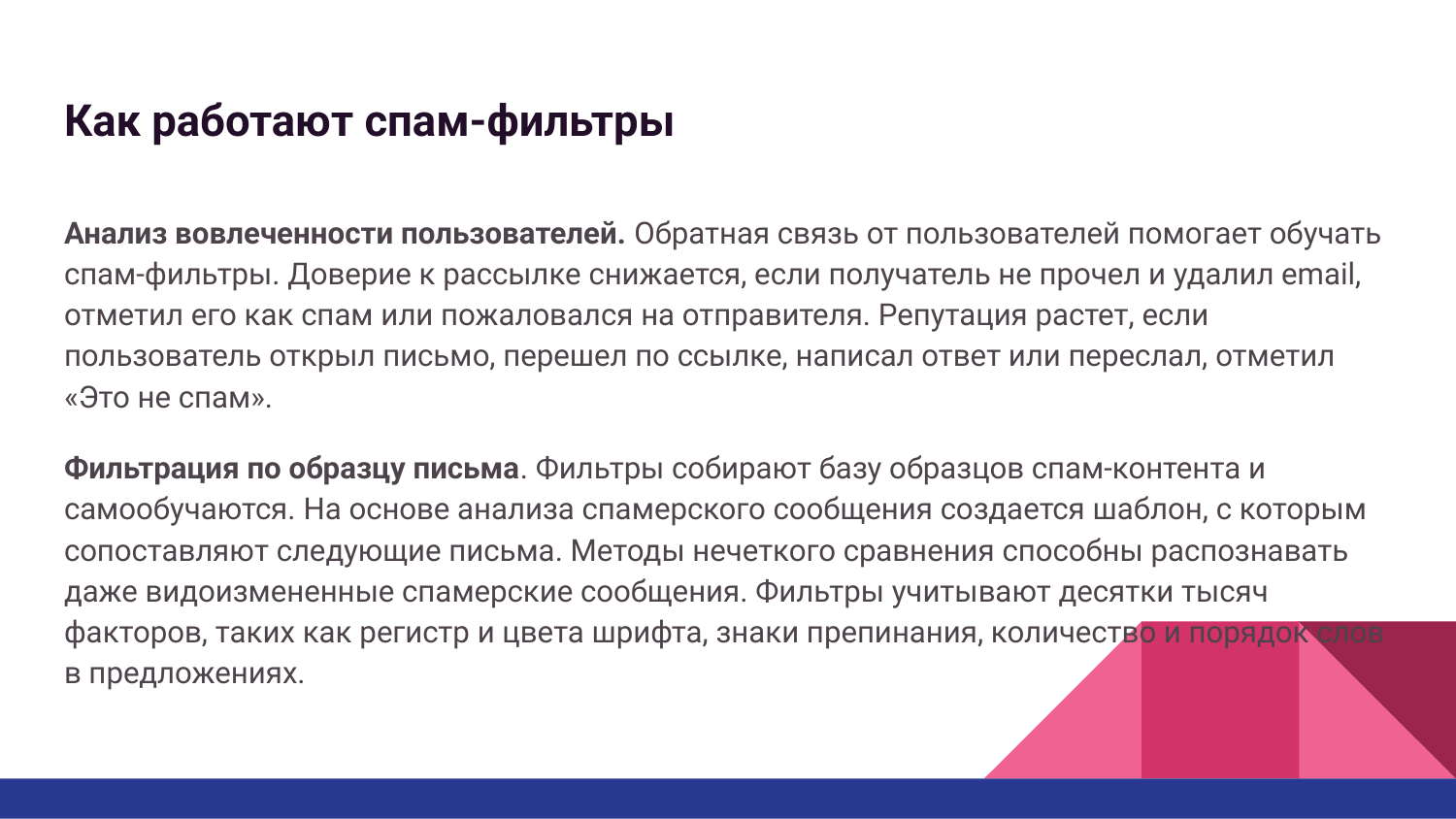

# Как работают спам-фильтры

Анализ вовлеченности пользователей. Обратная связь от пользователей помогает обучать спам-фильтры. Доверие к рассылке снижается, если получатель не прочел и удалил email, отметил его как спам или пожаловался на отправителя. Репутация растет, если пользователь открыл письмо, перешел по ссылке, написал ответ или переслал, отметил «Это не спам».
Фильтрация по образцу письма. Фильтры собирают базу образцов спам-контента и самообучаются. На основе анализа спамерского сообщения создается шаблон, с которым сопоставляют следующие письма. Методы нечеткого сравнения способны распознавать даже видоизмененные спамерские сообщения. Фильтры учитывают десятки тысяч факторов, таких как регистр и цвета шрифта, знаки препинания, количество и порядок слов в предложениях.